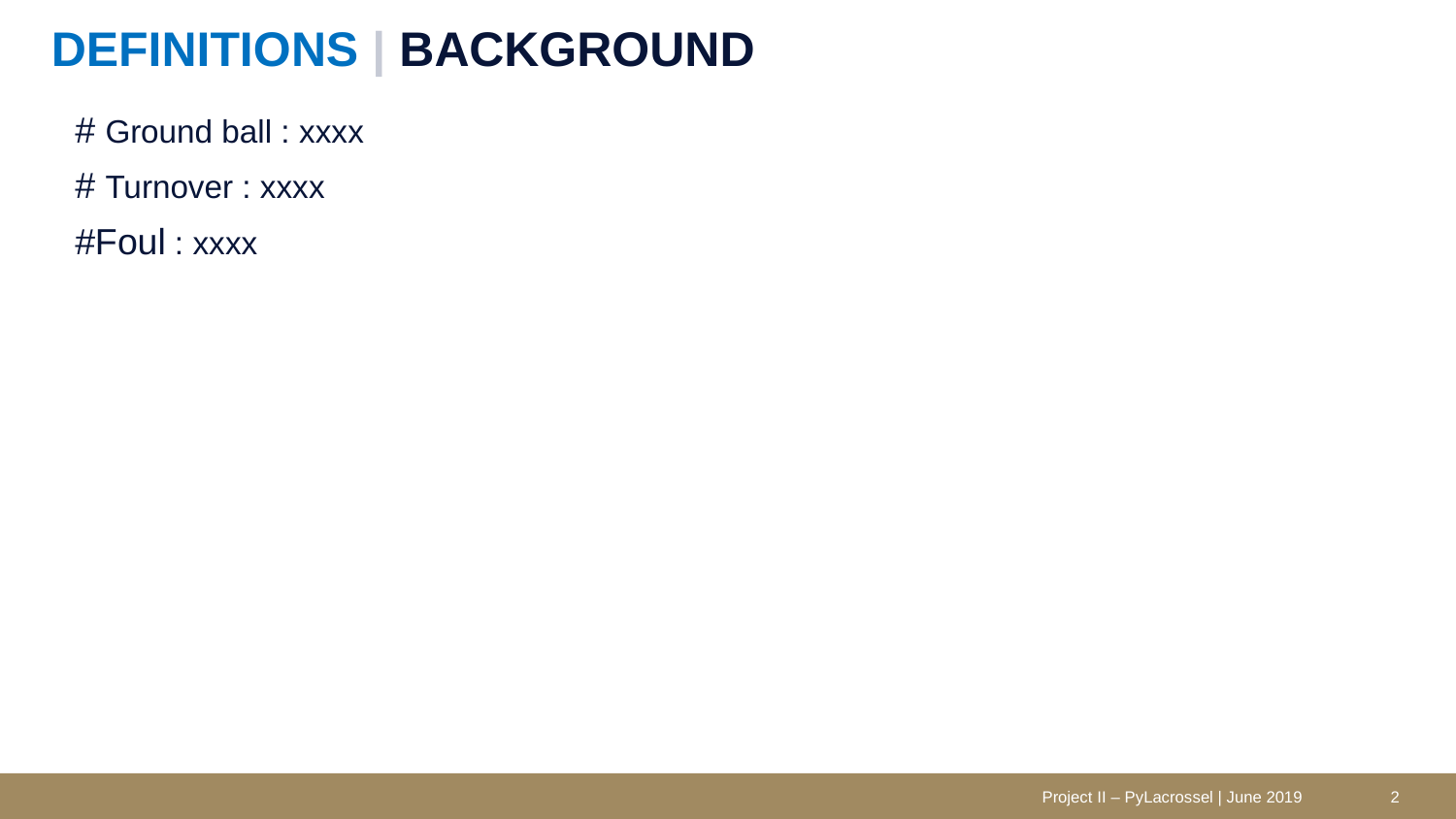

# DEFINITIONS | background
# Ground ball : xxxx
# Turnover : xxxx
#Foul : xxxx